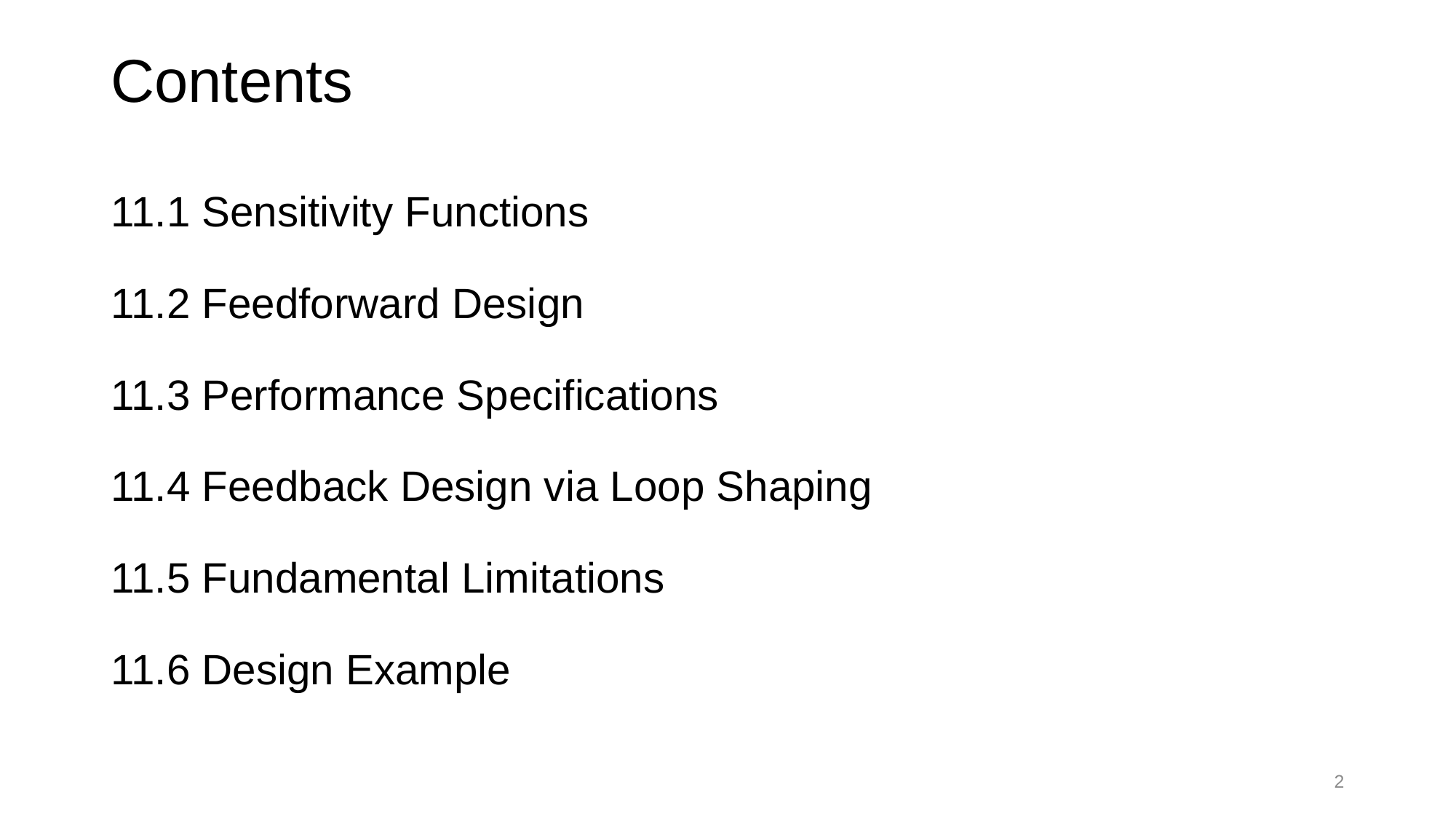

Contents
11.1 Sensitivity Functions
11.2 Feedforward Design
11.3 Performance Specifications
11.4 Feedback Design via Loop Shaping
11.5 Fundamental Limitations
11.6 Design Example
2